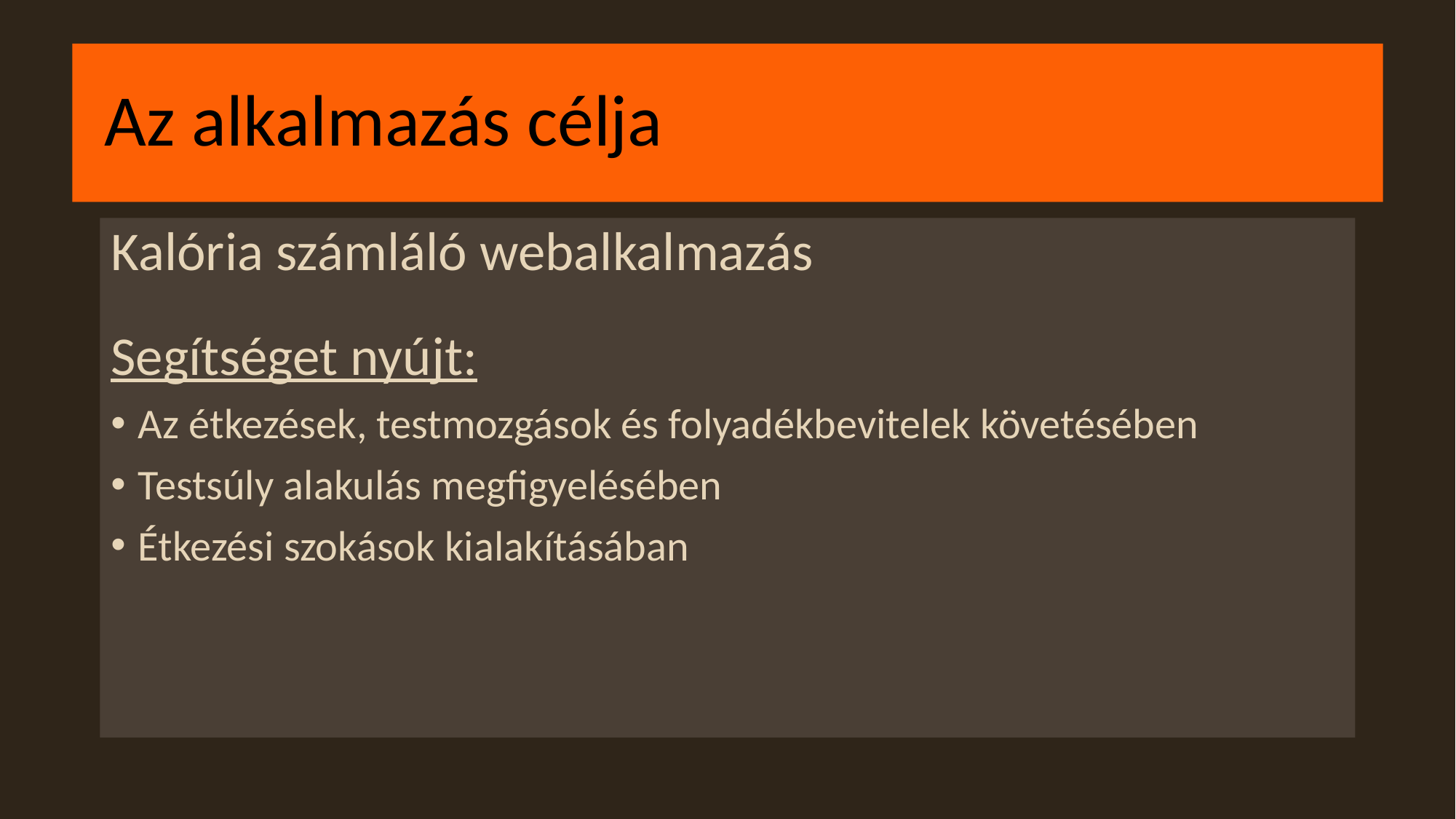

# Az alkalmazás célja
Kalória számláló webalkalmazás
Segítséget nyújt:
Az étkezések, testmozgások és folyadékbevitelek követésében
Testsúly alakulás megfigyelésében
Étkezési szokások kialakításában